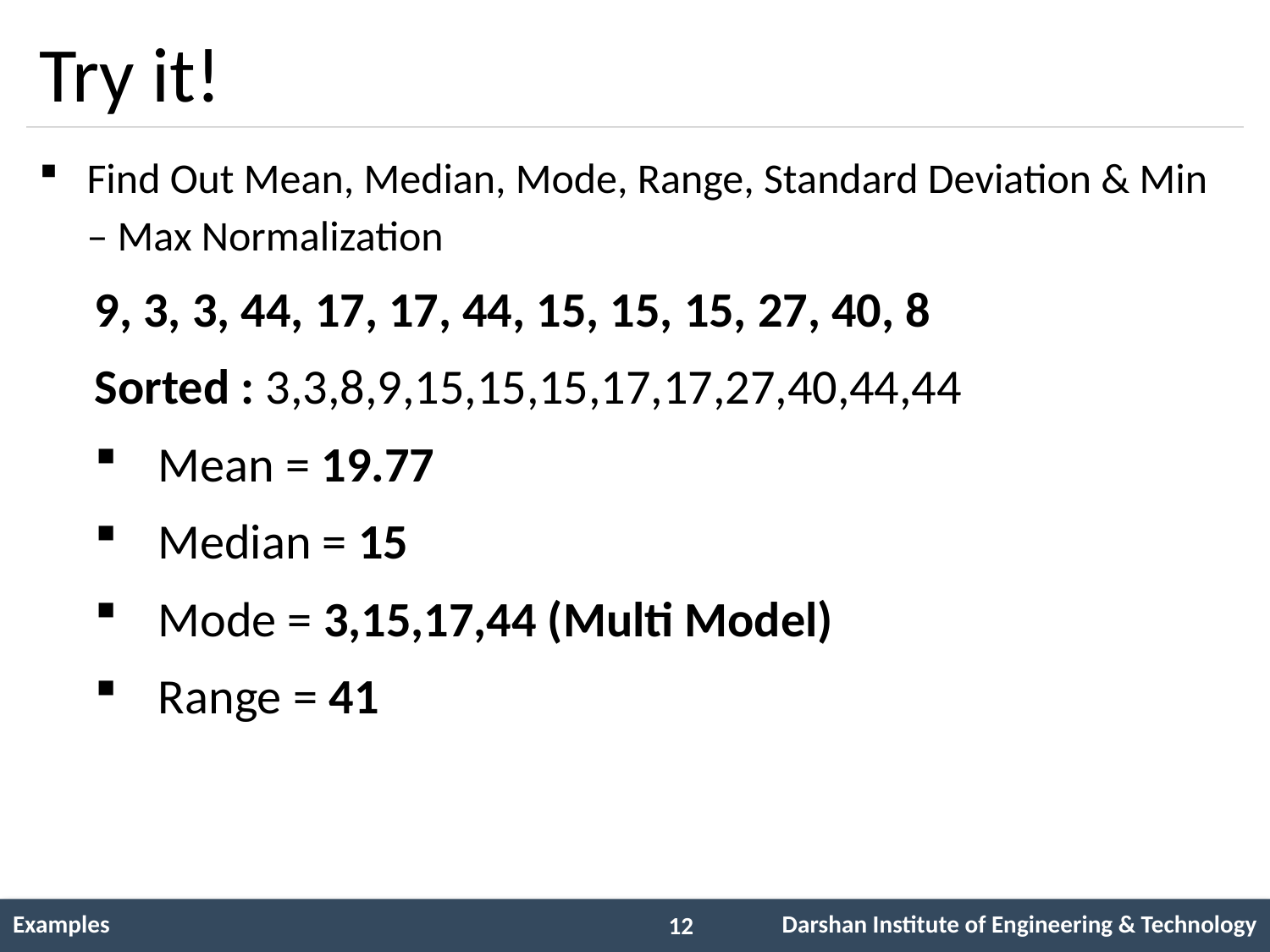

# Try it!
Find Out Mean, Median, Mode, Range, Standard Deviation & Min – Max Normalization
9, 3, 3, 44, 17, 17, 44, 15, 15, 15, 27, 40, 8
Sorted : 3,3,8,9,15,15,15,17,17,27,40,44,44
Mean = 19.77
Median = 15
Mode = 3,15,17,44 (Multi Model)
Range = 41